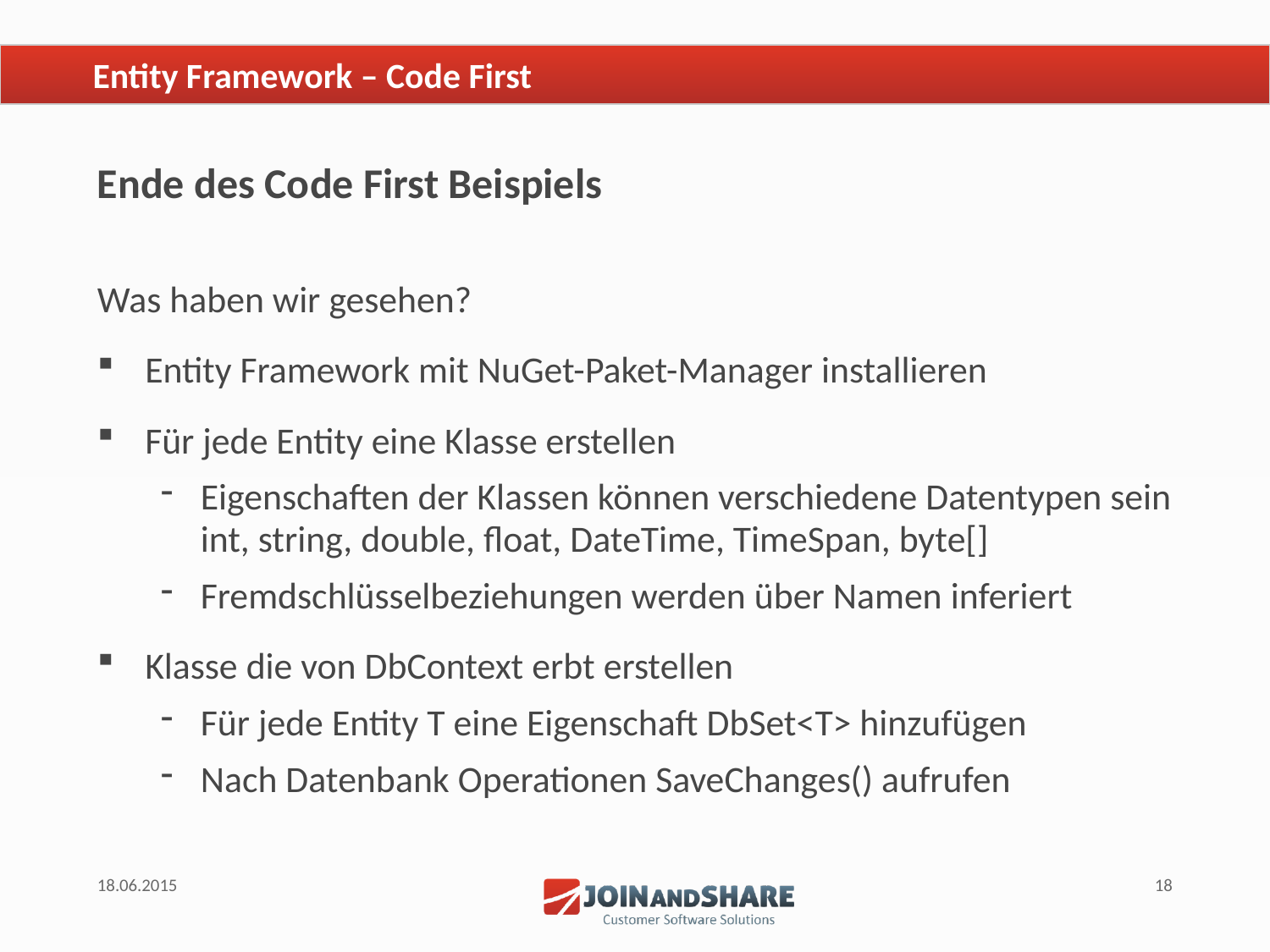

# Entity Framework – Code First
Ende des Code First Beispiels
Was haben wir gesehen?
Entity Framework mit NuGet-Paket-Manager installieren
Für jede Entity eine Klasse erstellen
Eigenschaften der Klassen können verschiedene Datentypen sein
int, string, double, float, DateTime, TimeSpan, byte[]
Fremdschlüsselbeziehungen werden über Namen inferiert
Klasse die von DbContext erbt erstellen
Für jede Entity T eine Eigenschaft DbSet<T> hinzufügen
Nach Datenbank Operationen SaveChanges() aufrufen

18.06.2015
18